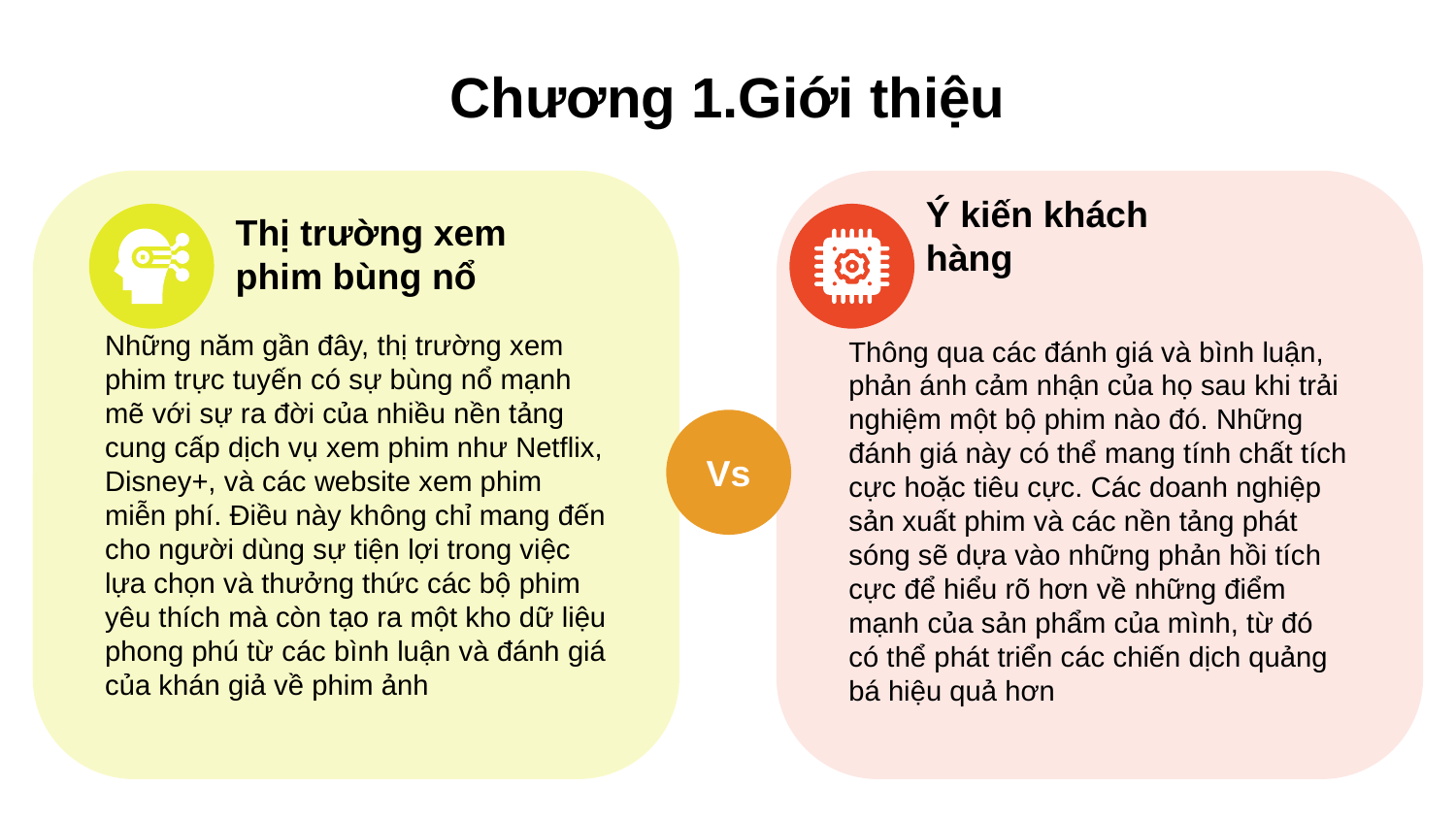

# Chương 1.Giới thiệu

Ý kiến khách hàng
Thông qua các đánh giá và bình luận, phản ánh cảm nhận của họ sau khi trải nghiệm một bộ phim nào đó. Những đánh giá này có thể mang tính chất tích cực hoặc tiêu cực. Các doanh nghiệp sản xuất phim và các nền tảng phát sóng sẽ dựa vào những phản hồi tích cực để hiểu rõ hơn về những điểm mạnh của sản phẩm của mình, từ đó có thể phát triển các chiến dịch quảng bá hiệu quả hơn
Thị trường xem phim bùng nổ
Những năm gần đây, thị trường xem phim trực tuyến có sự bùng nổ mạnh mẽ với sự ra đời của nhiều nền tảng cung cấp dịch vụ xem phim như Netflix, Disney+, và các website xem phim miễn phí. Điều này không chỉ mang đến cho người dùng sự tiện lợi trong việc lựa chọn và thưởng thức các bộ phim yêu thích mà còn tạo ra một kho dữ liệu phong phú từ các bình luận và đánh giá của khán giả về phim ảnh

Vs